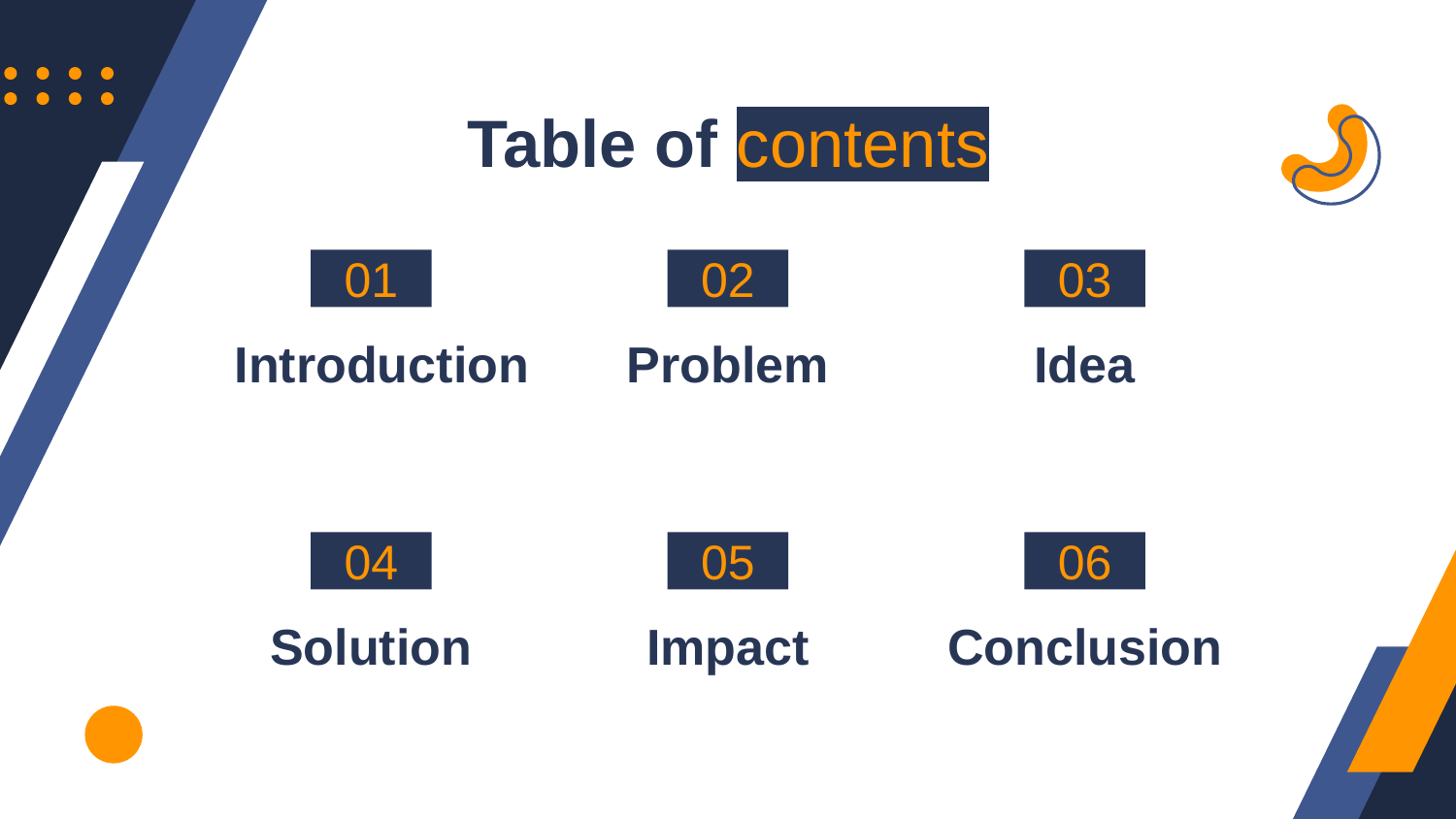

# Table of contents

01
02
03
Introduction
Problem
Idea
04
05
06
Solution
Impact
Conclusion